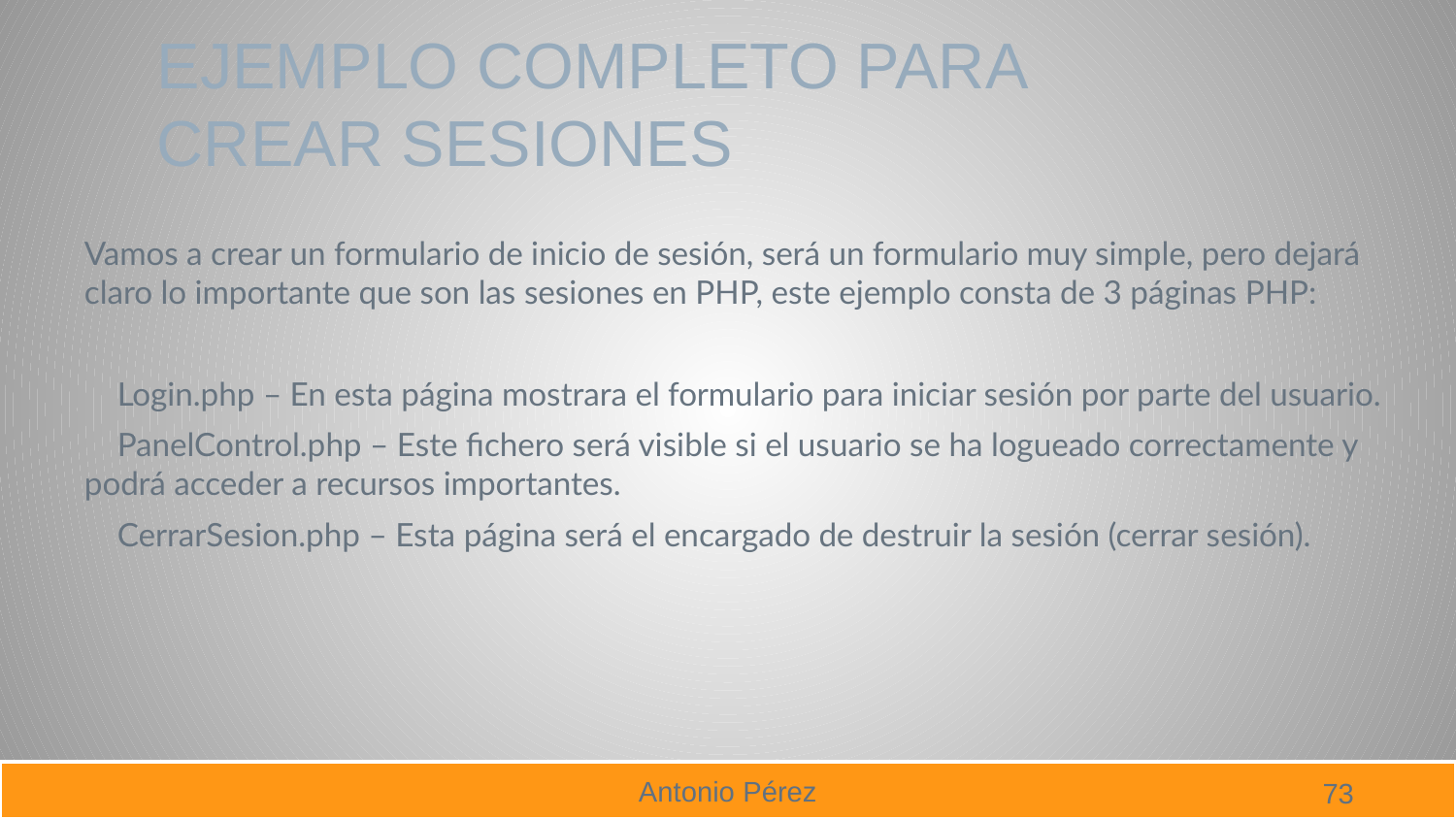

# EJEMPLO COMPLETO PARA CREAR SESIONES
Vamos a crear un formulario de inicio de sesión, será un formulario muy simple, pero dejará claro lo importante que son las sesiones en PHP, este ejemplo consta de 3 páginas PHP:

    Login.php – En esta página mostrara el formulario para iniciar sesión por parte del usuario.
    PanelControl.php – Este fichero será visible si el usuario se ha logueado correctamente y podrá acceder a recursos importantes.
    CerrarSesion.php – Esta página será el encargado de destruir la sesión (cerrar sesión).

73